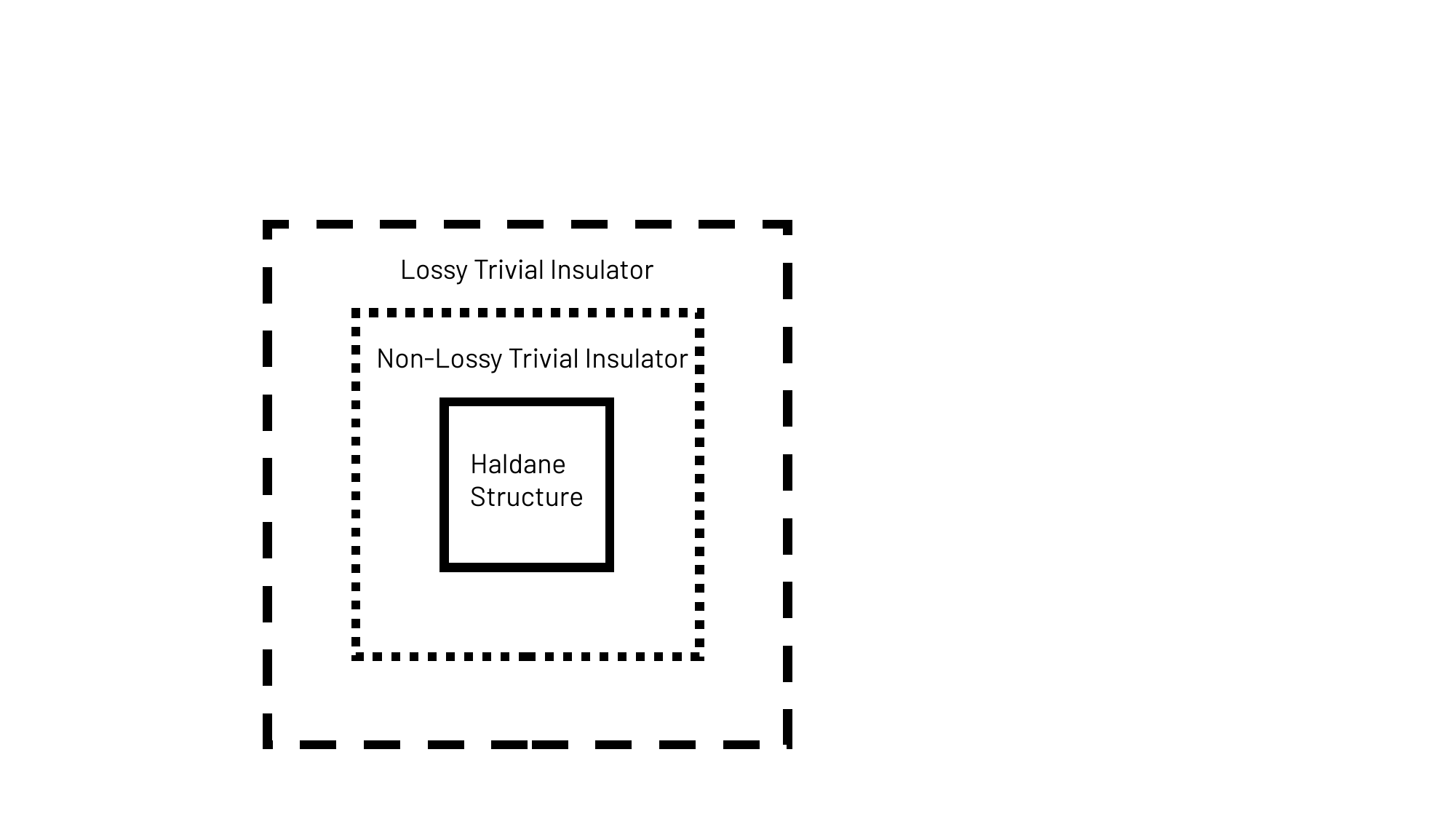

#

Lossy Trivial Insulator

Non-Lossy Trivial Insulator

Haldane
Structure